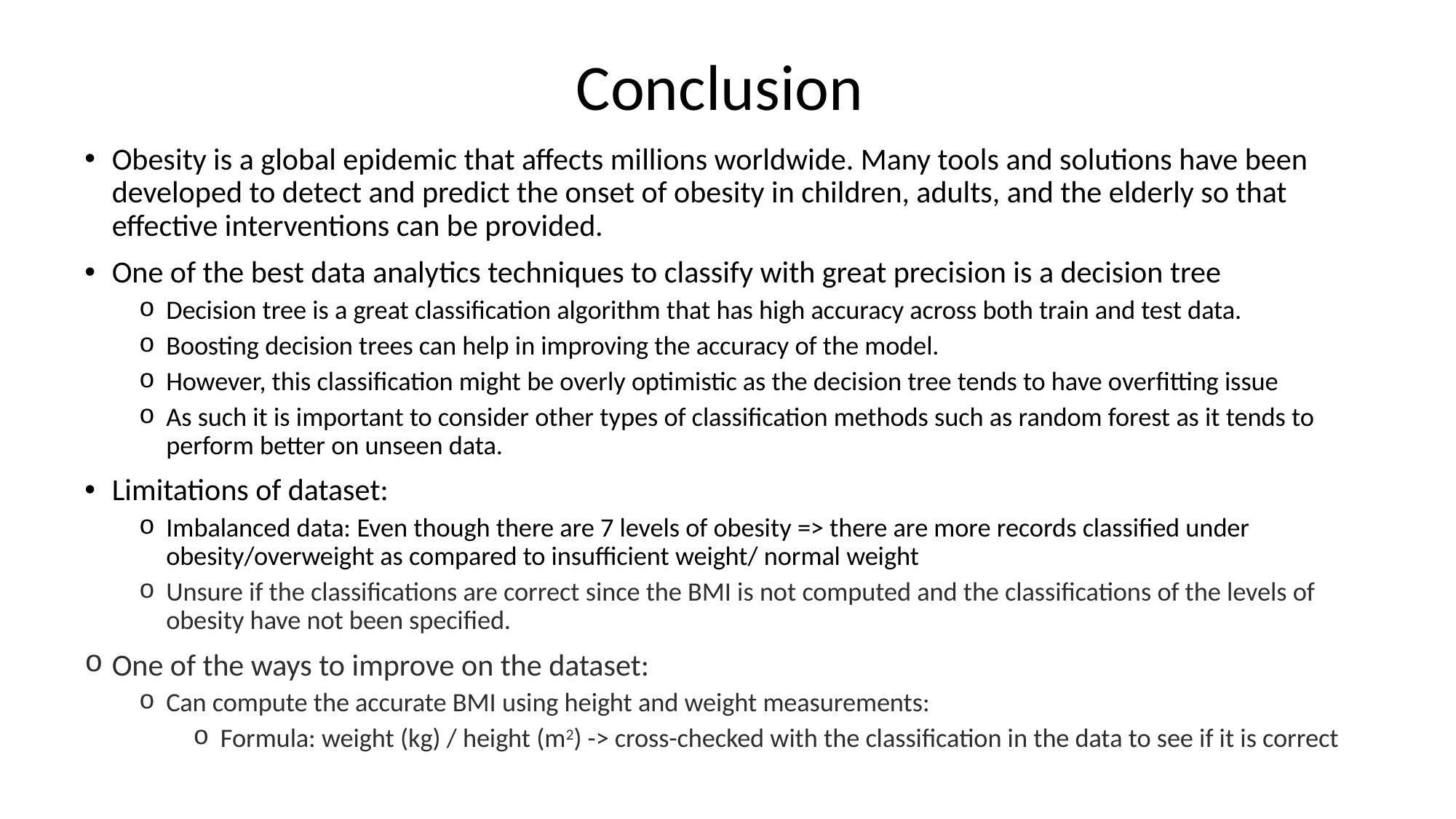

# Conclusion
Obesity is a global epidemic that affects millions worldwide. Many tools and solutions have been developed to detect and predict the onset of obesity in children, adults, and the elderly so that effective interventions can be provided.
One of the best data analytics techniques to classify with great precision is a decision tree
Decision tree is a great classification algorithm that has high accuracy across both train and test data.
Boosting decision trees can help in improving the accuracy of the model.
However, this classification might be overly optimistic as the decision tree tends to have overfitting issue
As such it is important to consider other types of classification methods such as random forest as it tends to perform better on unseen data.
Limitations of dataset:
Imbalanced data: Even though there are 7 levels of obesity => there are more records classified under obesity/overweight as compared to insufficient weight/ normal weight
Unsure if the classifications are correct since the BMI is not computed and the classifications of the levels of obesity have not been specified.
One of the ways to improve on the dataset:
Can compute the accurate BMI using height and weight measurements:
Formula: weight (kg) / height (m2) -> cross-checked with the classification in the data to see if it is correct